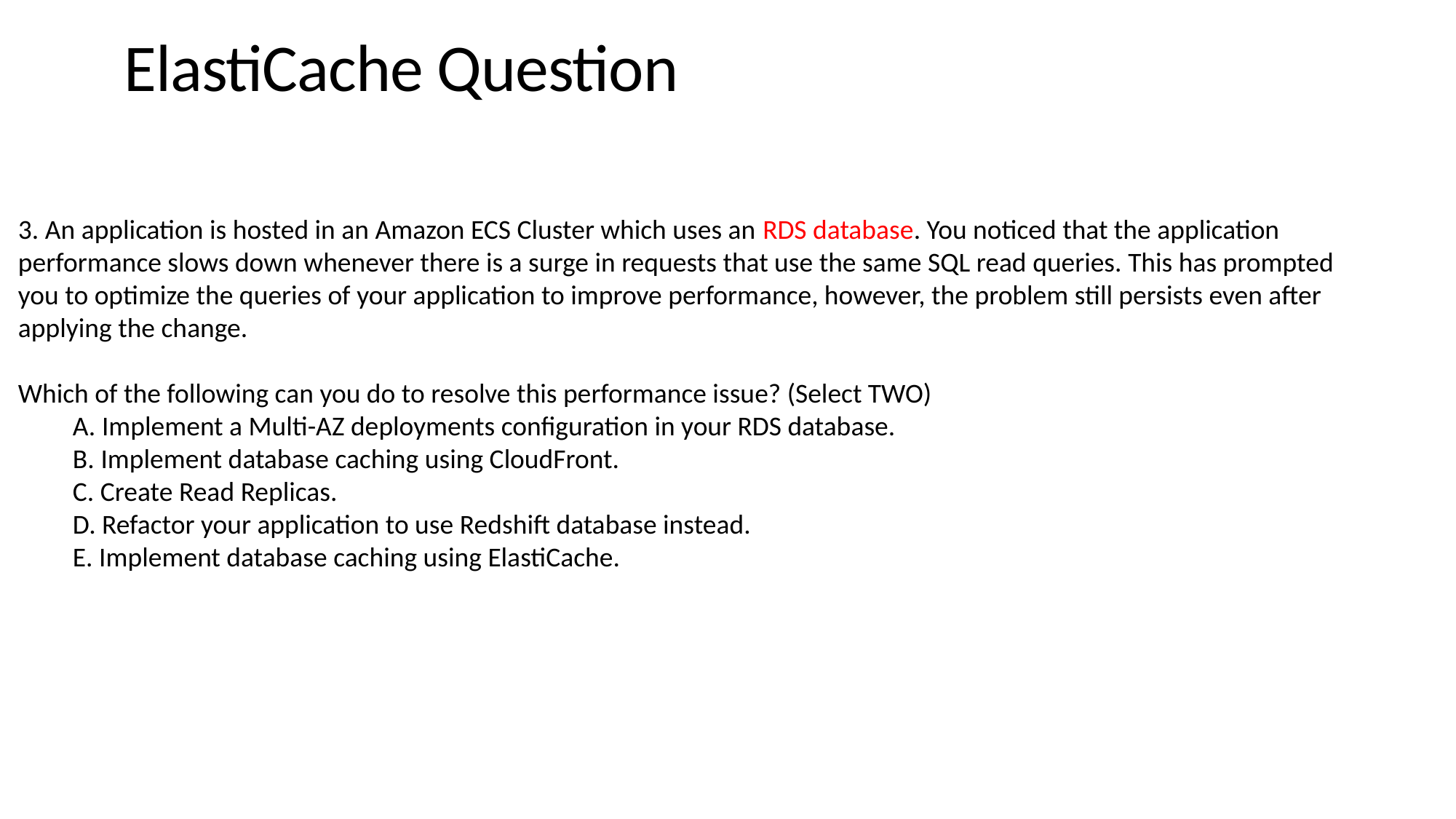

# ElastiCache Question
3. An application is hosted in an Amazon ECS Cluster which uses an RDS database. You noticed that the application performance slows down whenever there is a surge in requests that use the same SQL read queries. This has prompted you to optimize the queries of your application to improve performance, however, the problem still persists even after applying the change.

Which of the following can you do to resolve this performance issue? (Select TWO)
A. ​Implement a Multi-AZ deployments configuration in your RDS database.
B. ​Implement database caching using CloudFront.
C. ​Create Read Replicas.
D. Refactor your application to use Redshift database instead.
E. ​Implement database caching using ElastiCache.